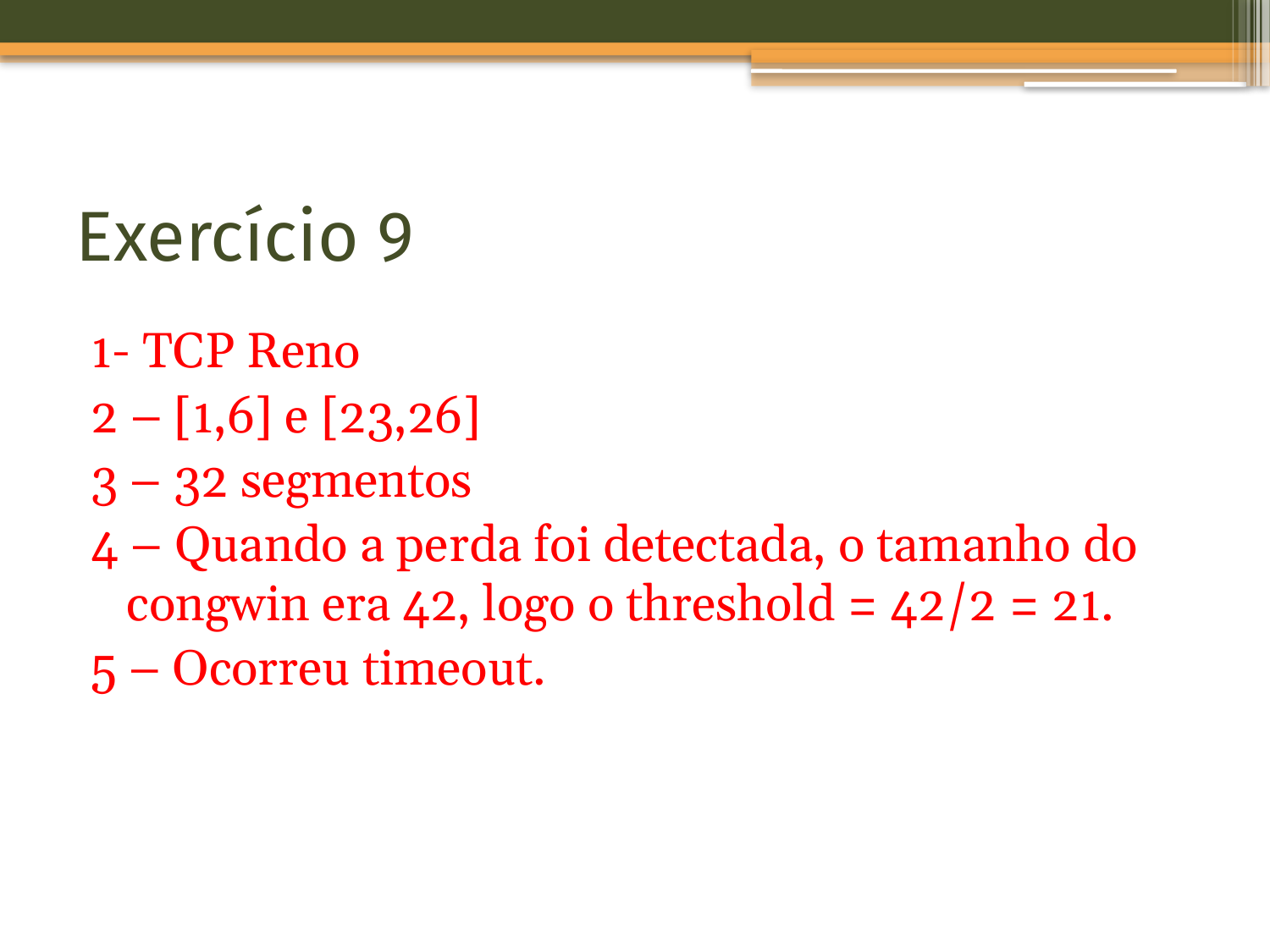

# Exercício 9
1- TCP Reno
2 – [1,6] e [23,26]
3 – 32 segmentos
4 – Quando a perda foi detectada, o tamanho do congwin era 42, logo o threshold = 42/2 = 21.
5 – Ocorreu timeout.